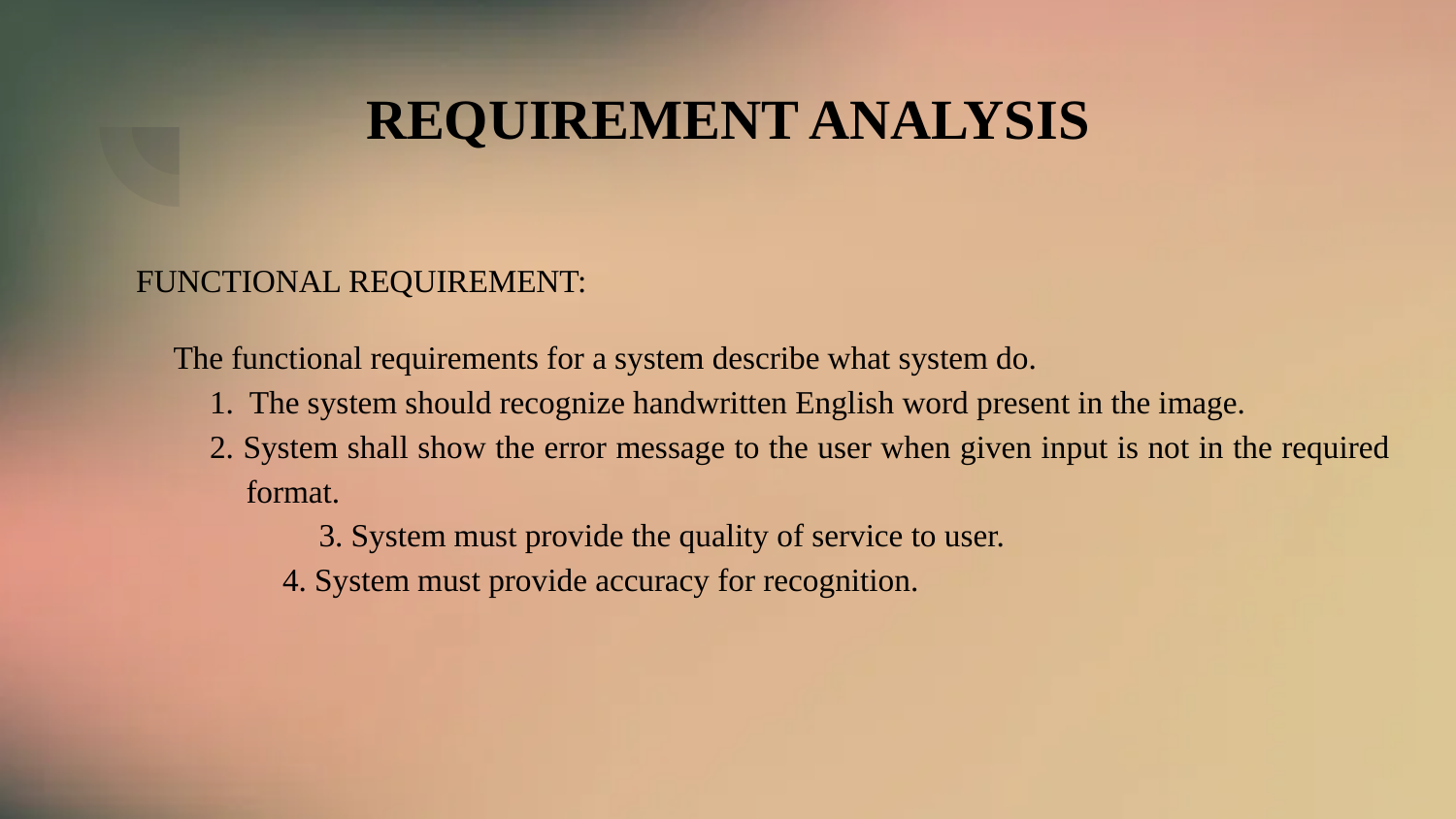

# REQUIREMENT ANALYSIS
 FUNCTIONAL REQUIREMENT:
The functional requirements for a system describe what system do.
1.  The system should recognize handwritten English word present in the image.
2. System shall show the error message to the user when given input is not in the required format.
  	3. System must provide the quality of service to user.
  	4. System must provide accuracy for recognition.